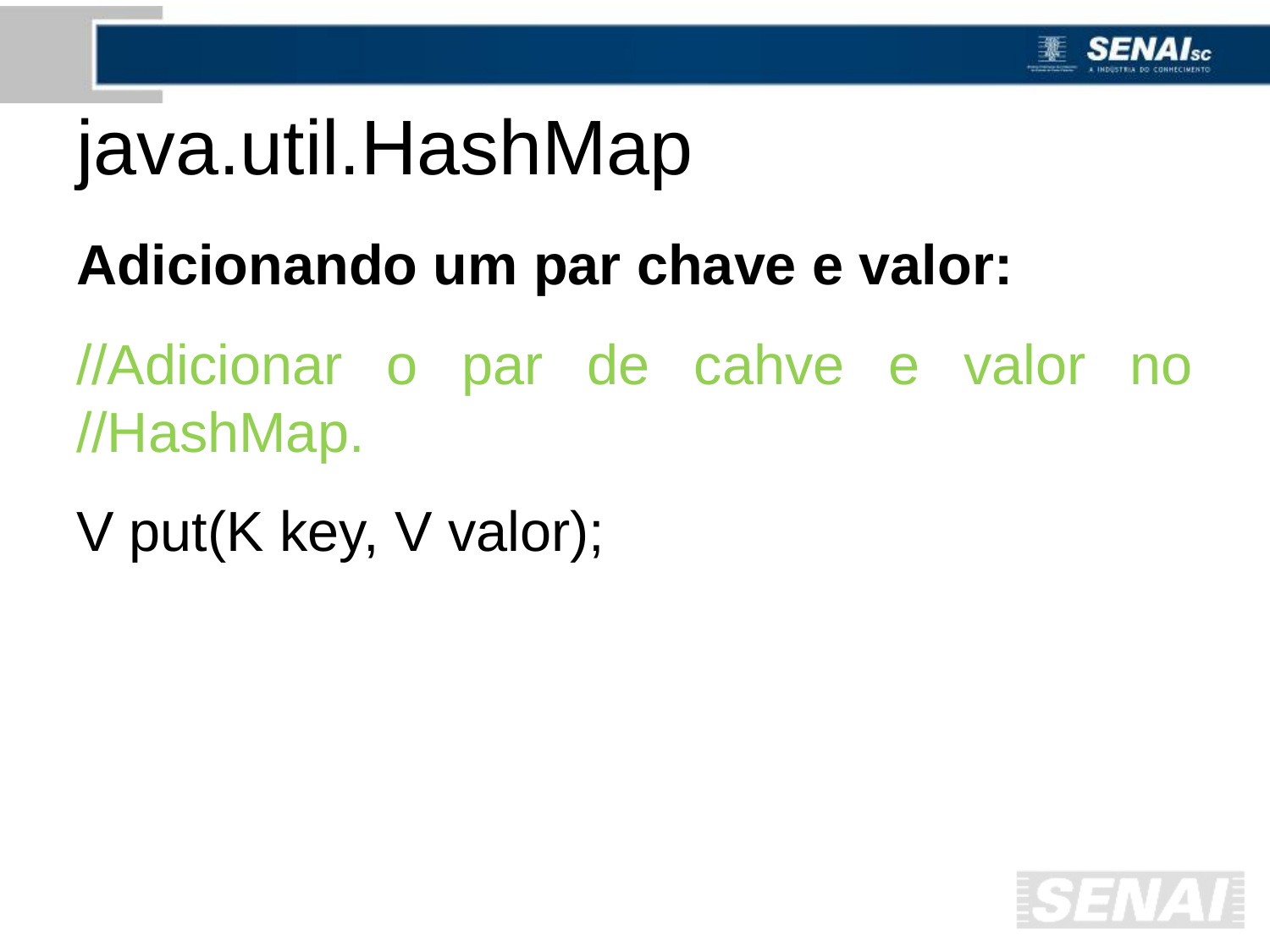

# java.util.HashMap
Adicionando um par chave e valor:
//Adicionar o par de cahve e valor no //HashMap.
V put(K key, V valor);